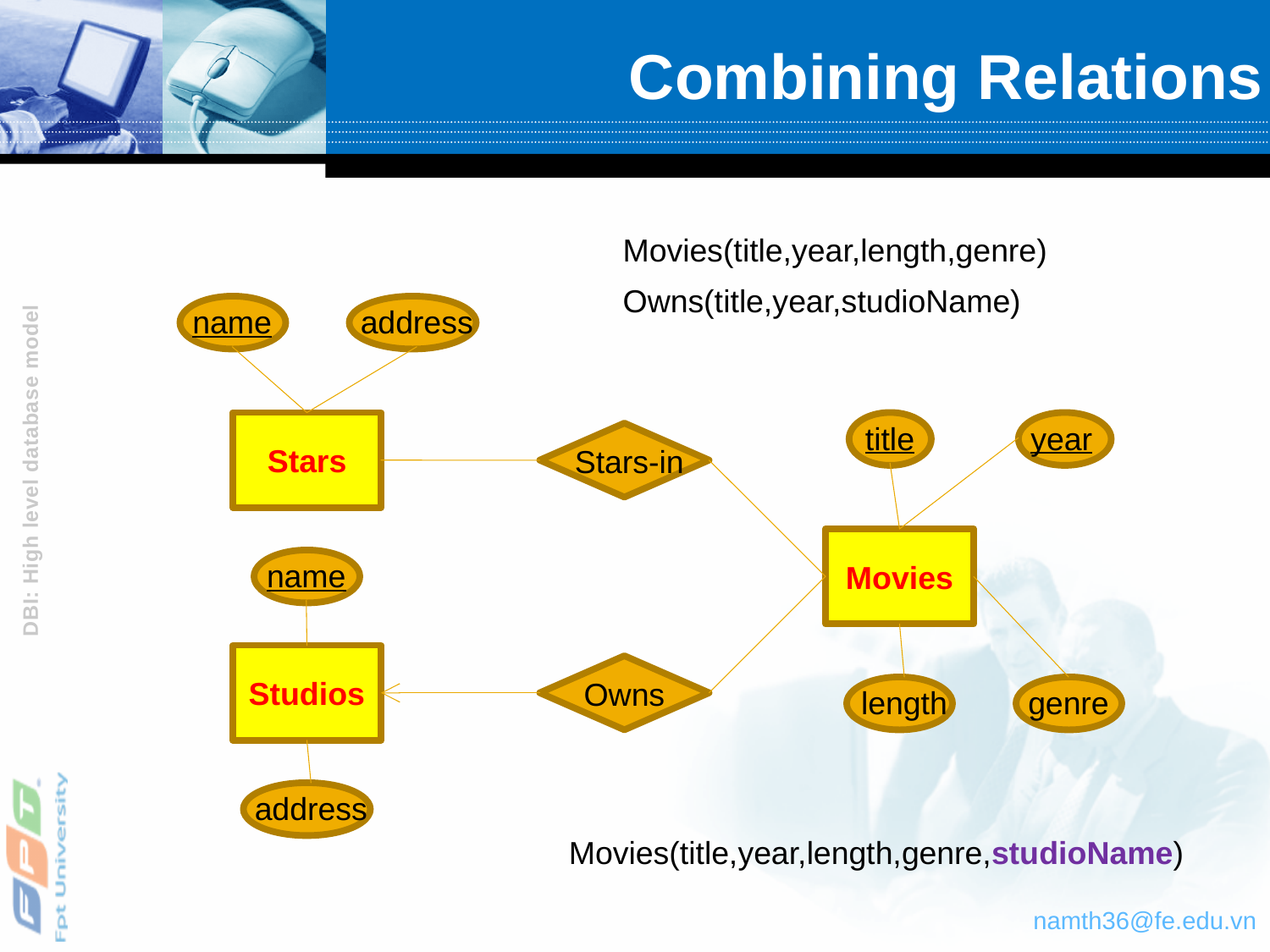

# Combining Relations
Movies(title,year,length,genre)
Owns(title,year,studioName)

name

address
Stars

title

year

Stars-in
Movies

name
Studios

Owns

length

genre

address
Movies(title,year,length,genre,studioName)